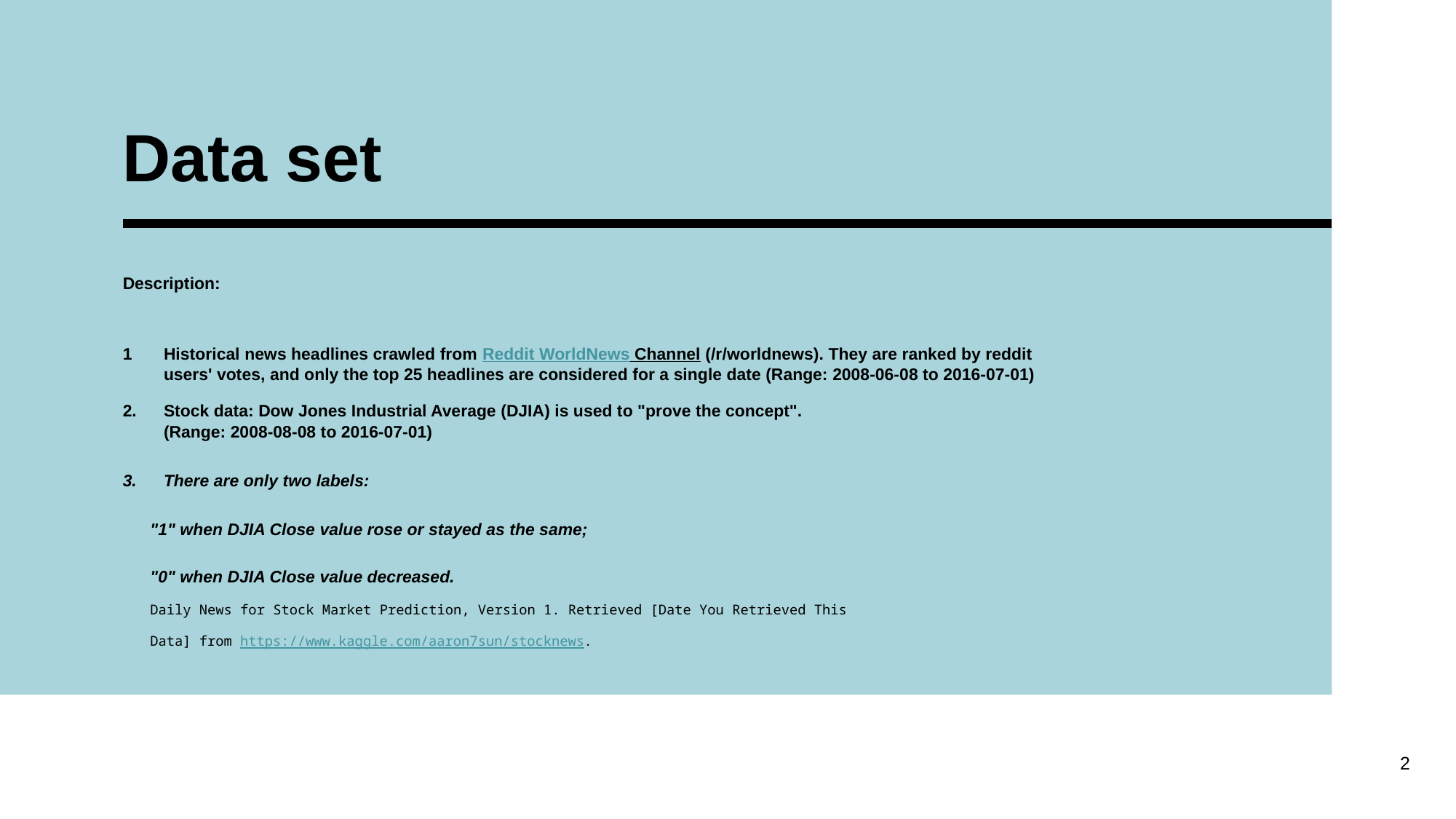

# Data set
Description:

1	Historical news headlines crawled from Reddit WorldNews Channel (/r/worldnews). They are ranked by reddit users' votes, and only the top 25 headlines are considered for a single date (Range: 2008-06-08 to 2016-07-01)
Stock data: Dow Jones Industrial Average (DJIA) is used to "prove the concept".
(Range: 2008-08-08 to 2016-07-01)
There are only two labels:
"1" when DJIA Close value rose or stayed as the same;
"0" when DJIA Close value decreased.
Daily News for Stock Market Prediction, Version 1. Retrieved [Date You Retrieved This
Data] from https://www.kaggle.com/aaron7sun/stocknews.
2